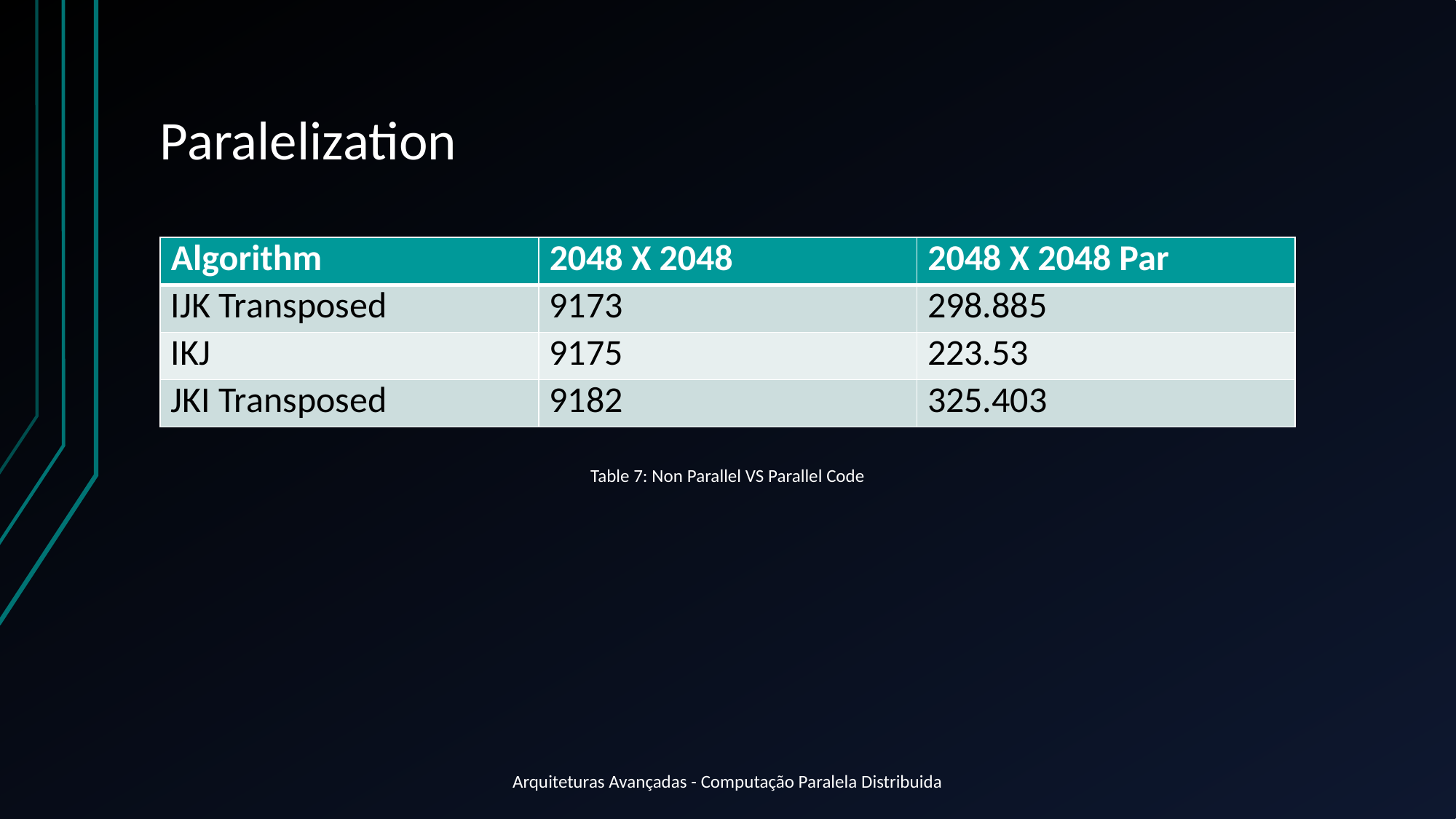

# Paralelization
| Algorithm | 2048 X 2048 | 2048 X 2048 Par |
| --- | --- | --- |
| IJK Transposed | 9173 | 298.885 |
| IKJ | 9175 | 223.53 |
| JKI Transposed | 9182 | 325.403 |
Table 7: Non Parallel VS Parallel Code
Arquiteturas Avançadas - Computação Paralela Distribuida